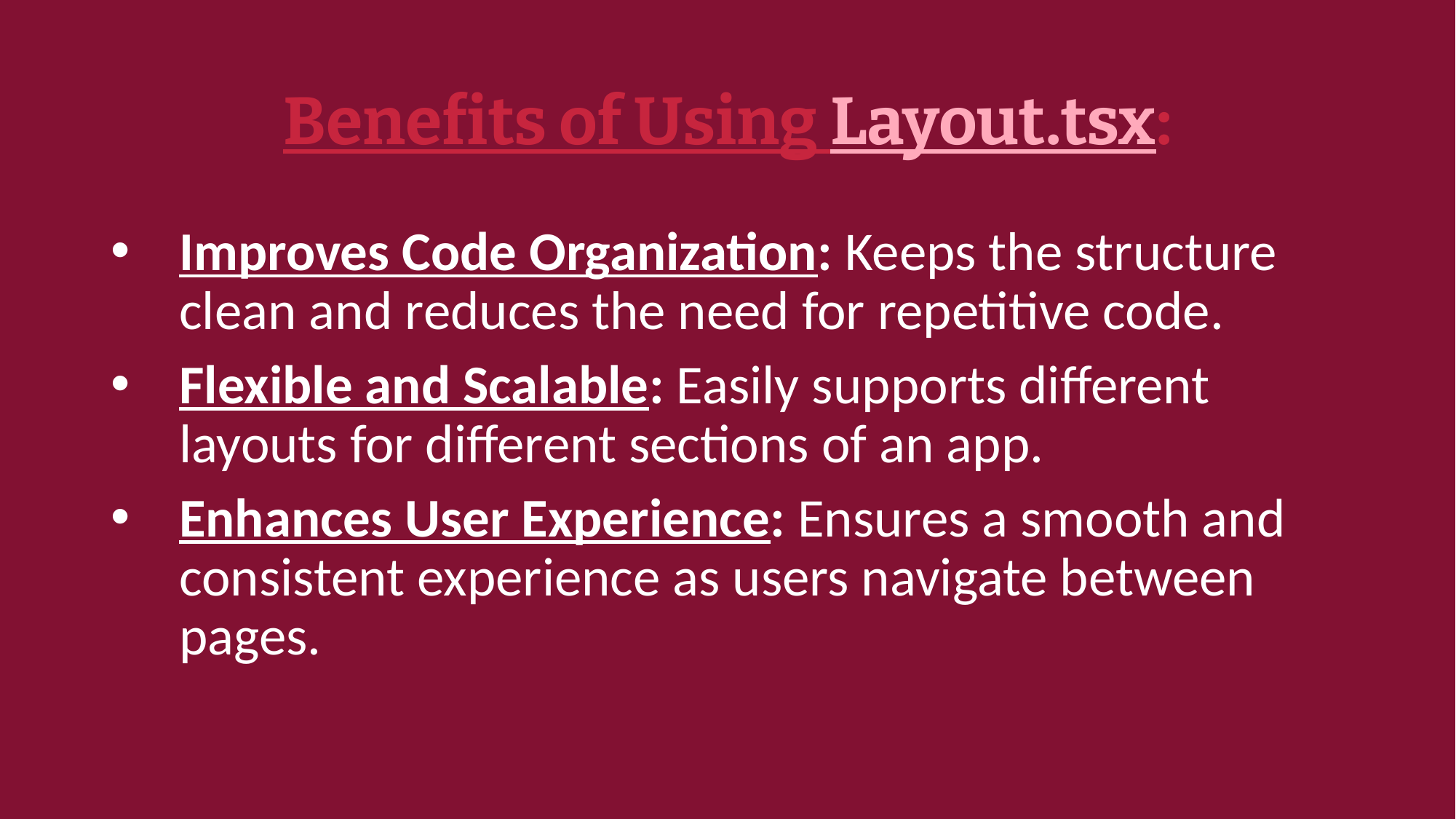

# Benefits of Using Layout.tsx:
Improves Code Organization: Keeps the structure clean and reduces the need for repetitive code.
Flexible and Scalable: Easily supports different layouts for different sections of an app.
Enhances User Experience: Ensures a smooth and consistent experience as users navigate between pages.